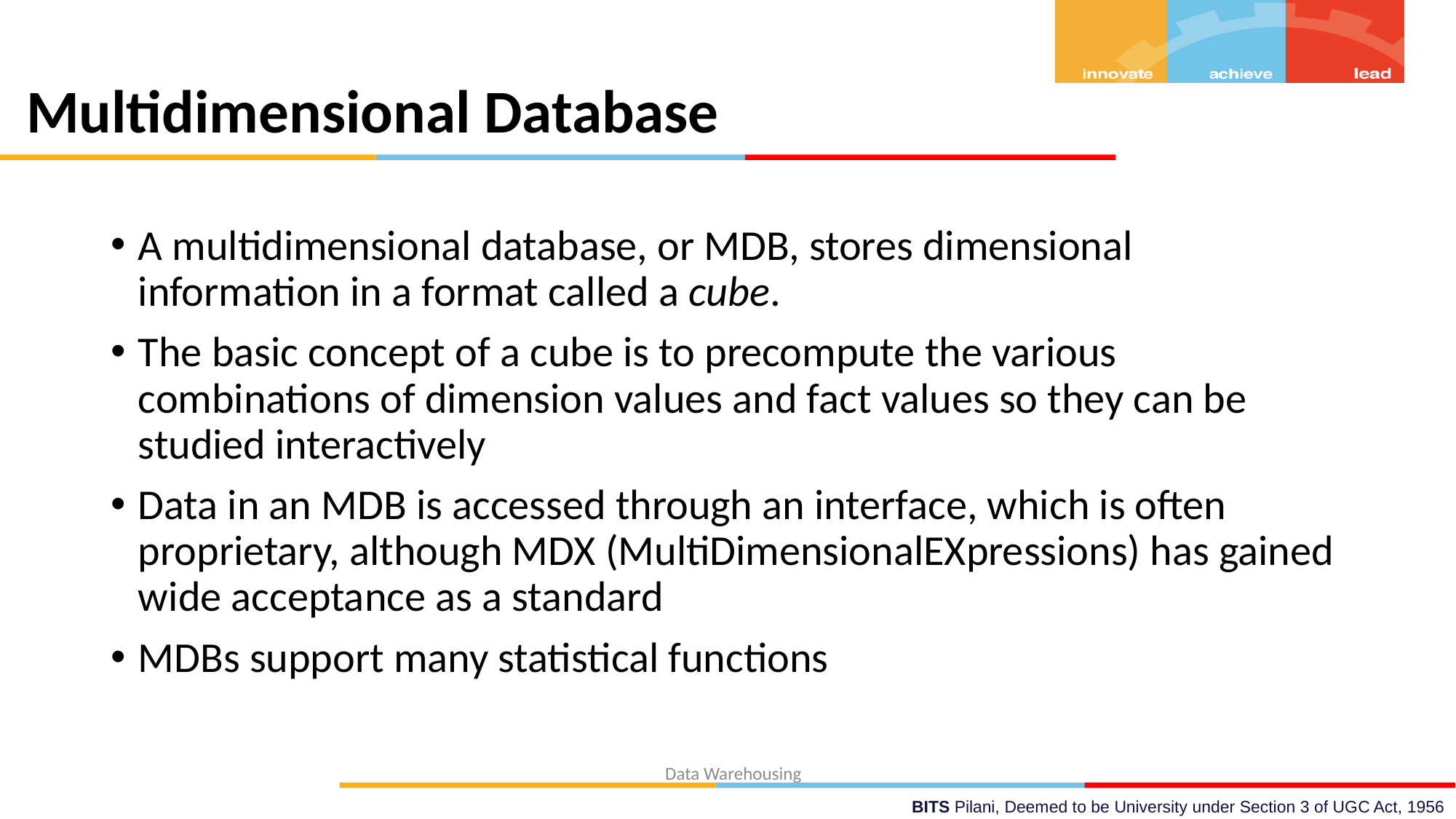

# Multidimensional Database
A multidimensional database, or MDB, stores dimensional information in a format called a cube.
The basic concept of a cube is to precompute the various combinations of dimension values and fact values so they can be studied interactively
Data in an MDB is accessed through an interface, which is often proprietary, although MDX (MultiDimensionalEXpressions) has gained wide acceptance as a standard
MDBs support many statistical functions